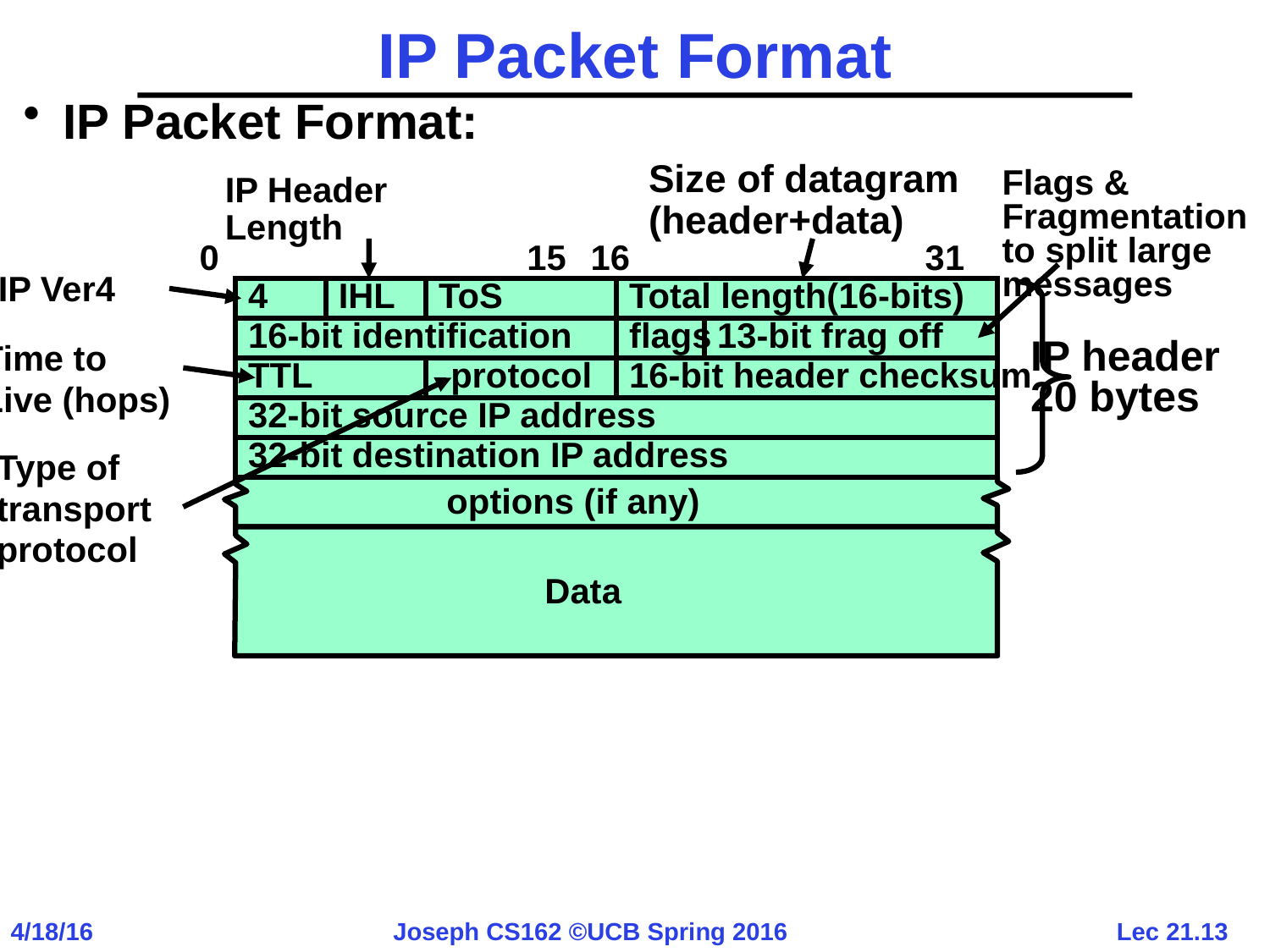

# IP Packet Format
IP Packet Format:
Size of datagram
(header+data)
Flags &
Fragmentation
to split large
messages
IP Header
Length
0
15
16
31

IP Ver4
4
IHL
ToS
Total length(16-bits)
16-bit identification
flags
13-bit frag off
TTL
protocol
16-bit header checksum
32-bit source IP address
32-bit destination IP address

options (if any)

Data

IP header
20 bytes
Time to
Live (hops)

Type of
transport
protocol